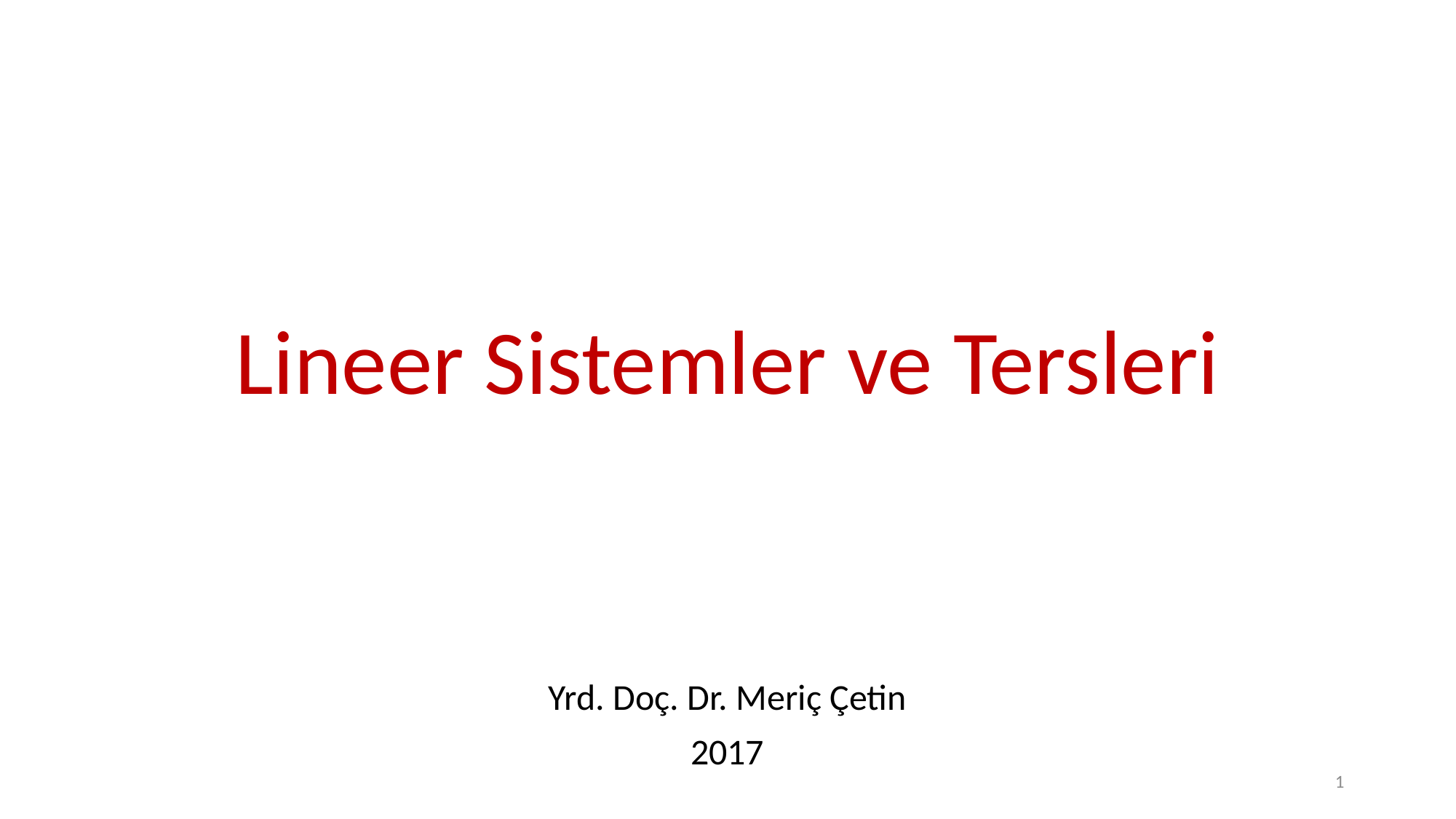

# Lineer Sistemler ve Tersleri
Yrd. Doç. Dr. Meriç Çetin
2017
1